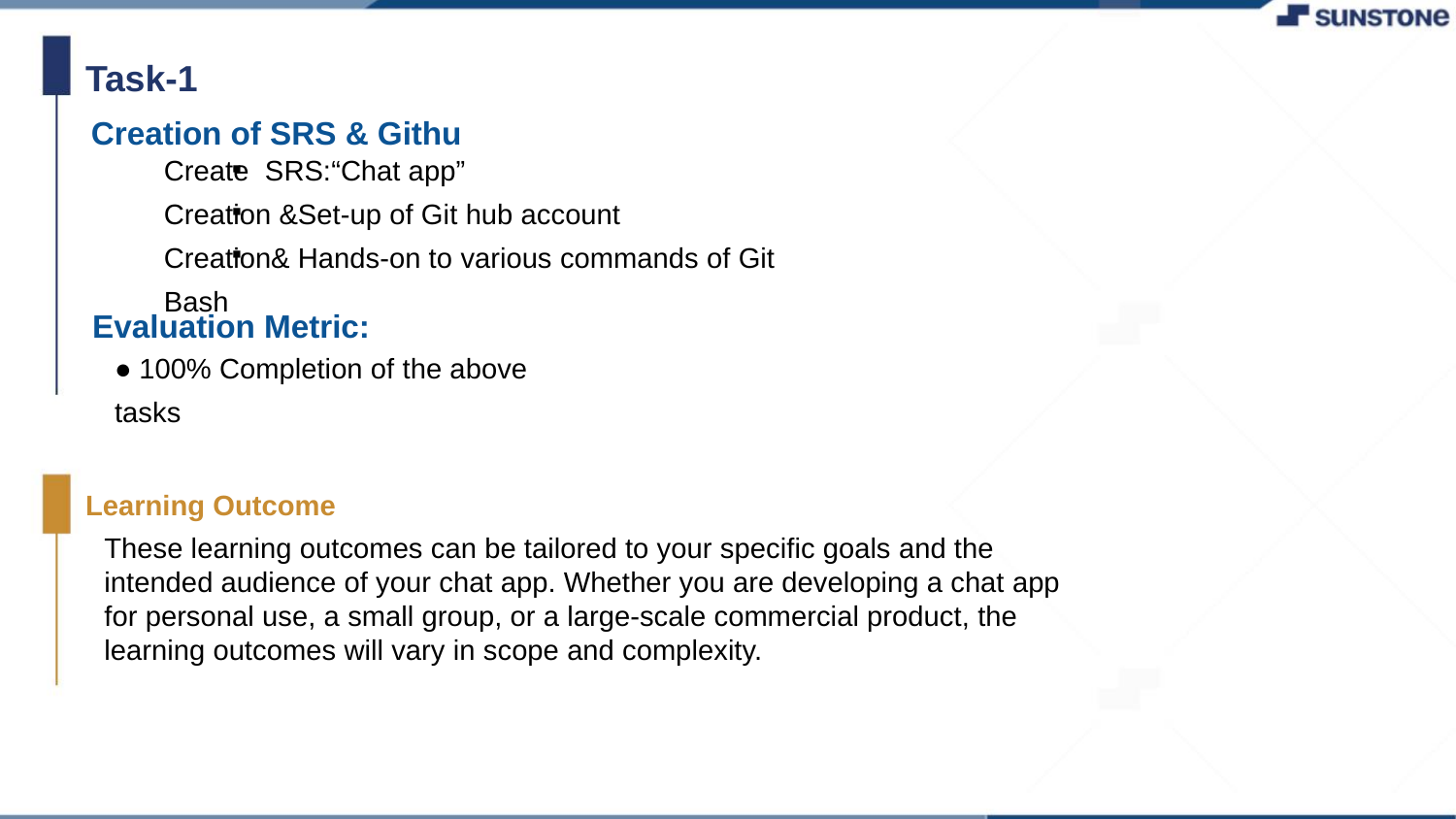

Task-1
Creation of SRS & Githu
Create  SRS:“Chat app”
Creation &Set-up of Git hub account
Creation& Hands-on to various commands of Git Bash
▪
▪
▪
Evaluation Metric:
● 100% Completion of the above tasks
Learning Outcome
These learning outcomes can be tailored to your specific goals and the intended audience of your chat app. Whether you are developing a chat app for personal use, a small group, or a large-scale commercial product, the learning outcomes will vary in scope and complexity.